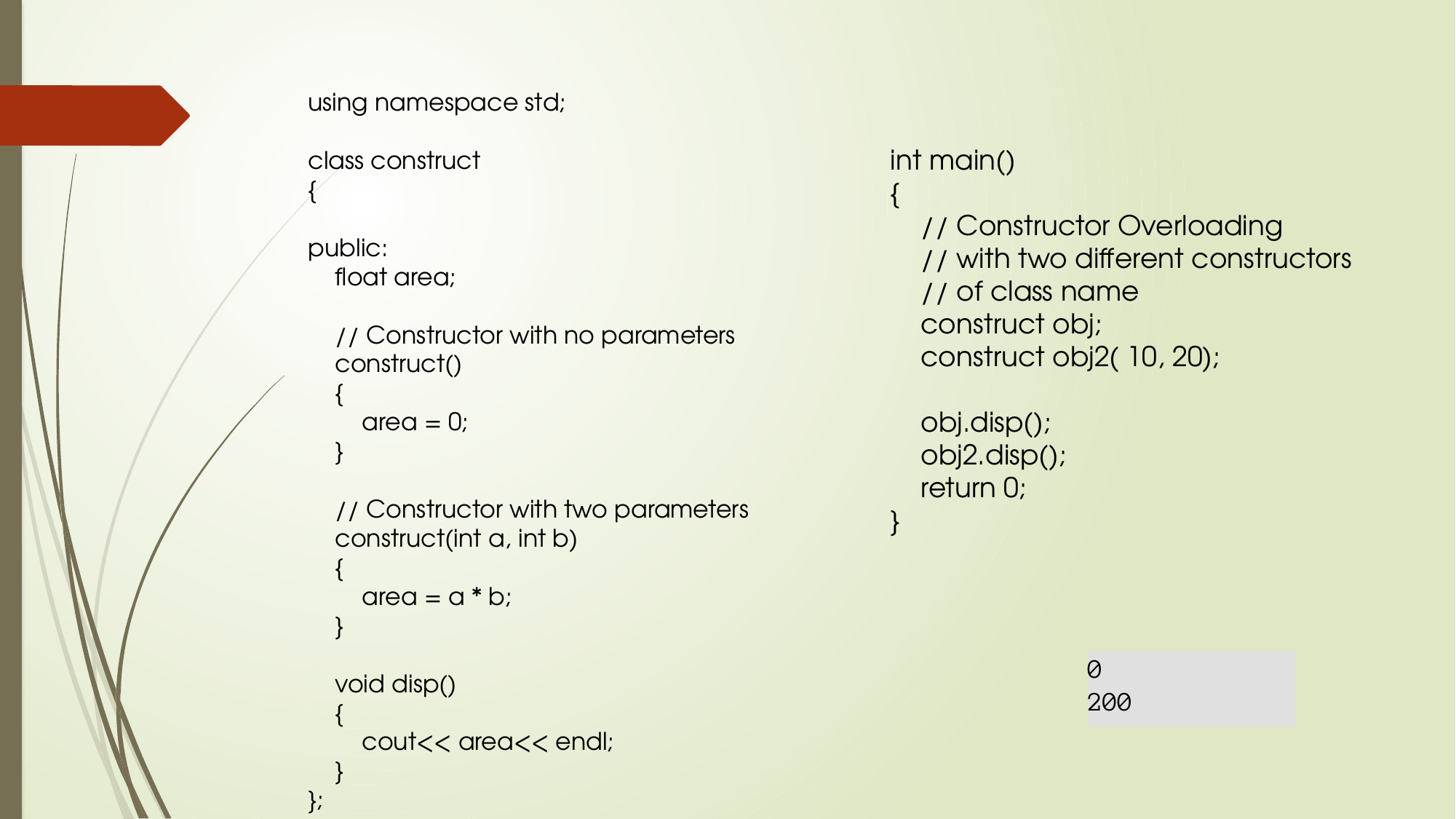

using namespace std;

class construct
{

public:
    float area;

    // Constructor with no parameters
    construct()
    {
        area = 0;
    }

    // Constructor with two parameters
    construct(int a, int b)
    {
        area = a * b;
    }

    void disp()
    {
        cout<< area<< endl;
    }
};

int main()
{
    // Constructor Overloading
    // with two different constructors
    // of class name
    construct obj;
    construct obj2( 10, 20);

    obj.disp();
    obj2.disp();
    return 0;
}
0
200